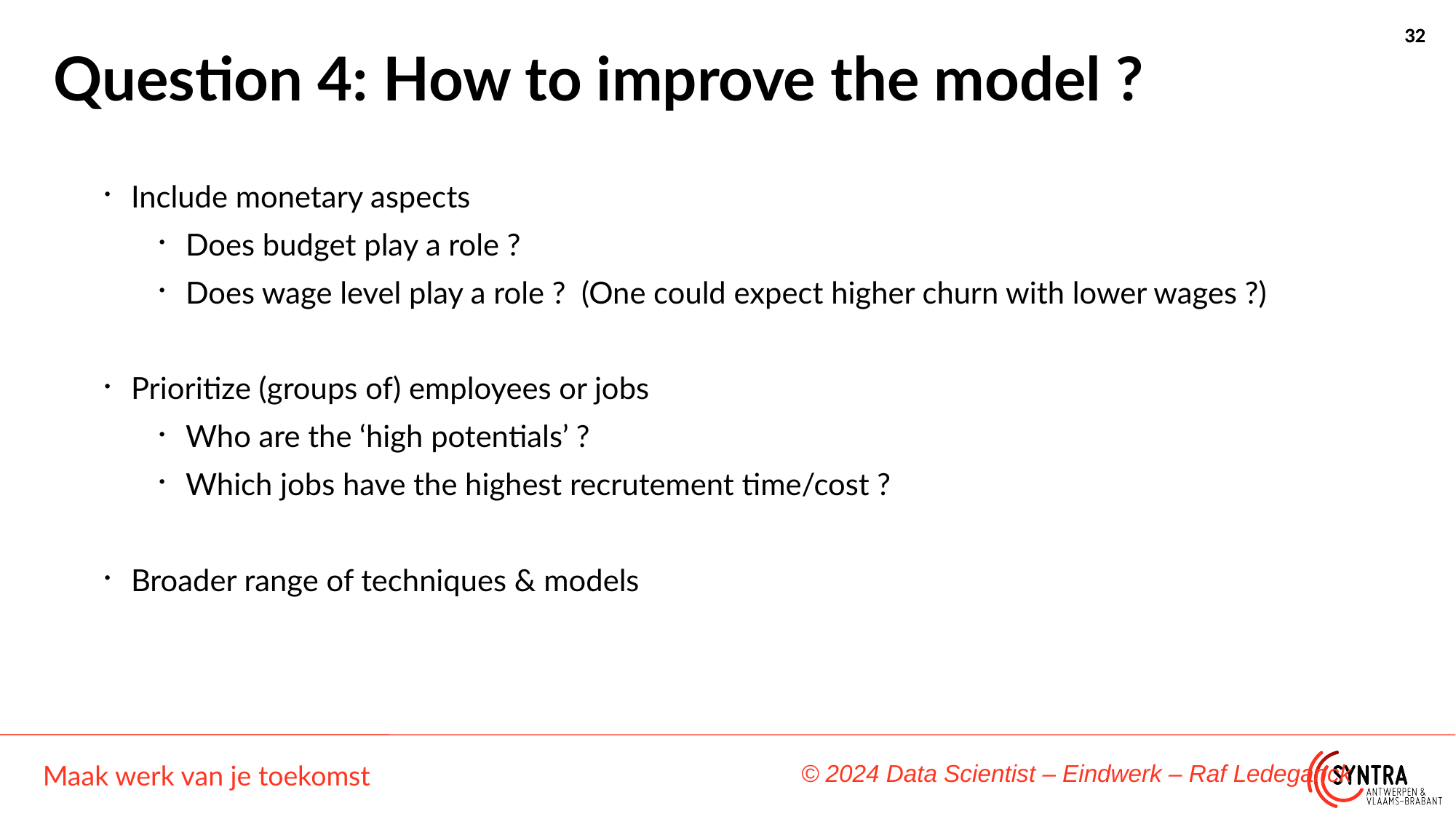

Question 4: How to improve the model ?
Include monetary aspects
Does budget play a role ?
Does wage level play a role ?  (One could expect higher churn with lower wages ?)

Prioritize (groups of) employees or jobs
Who are the ‘high potentials’ ?
Which jobs have the highest recrutement time/cost ?

Broader range of techniques & models